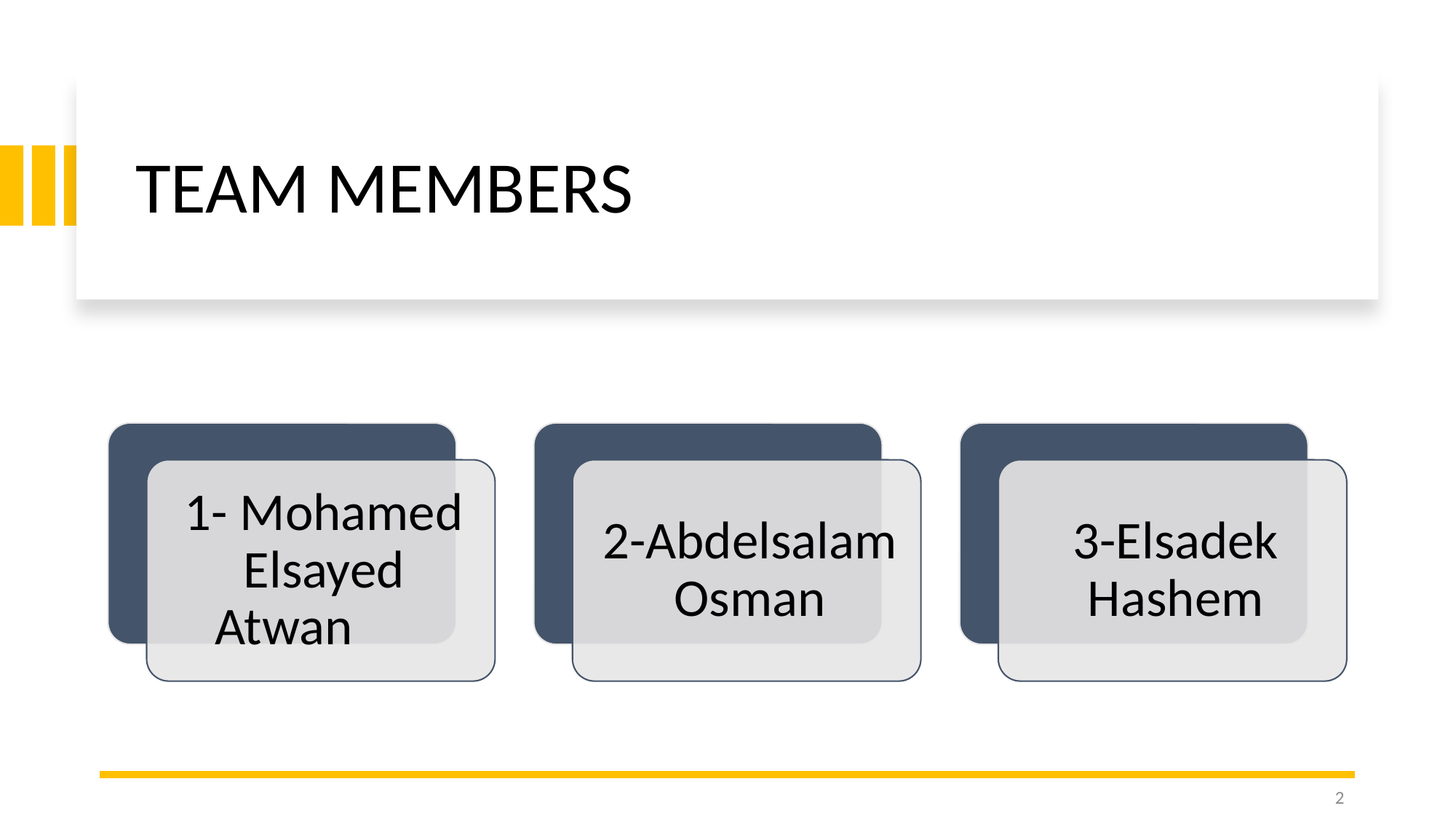

# Team Members

1- Mohamed Elsayed Atwan
2-Abdelsalam Osman
3-Elsadek Hashem
2